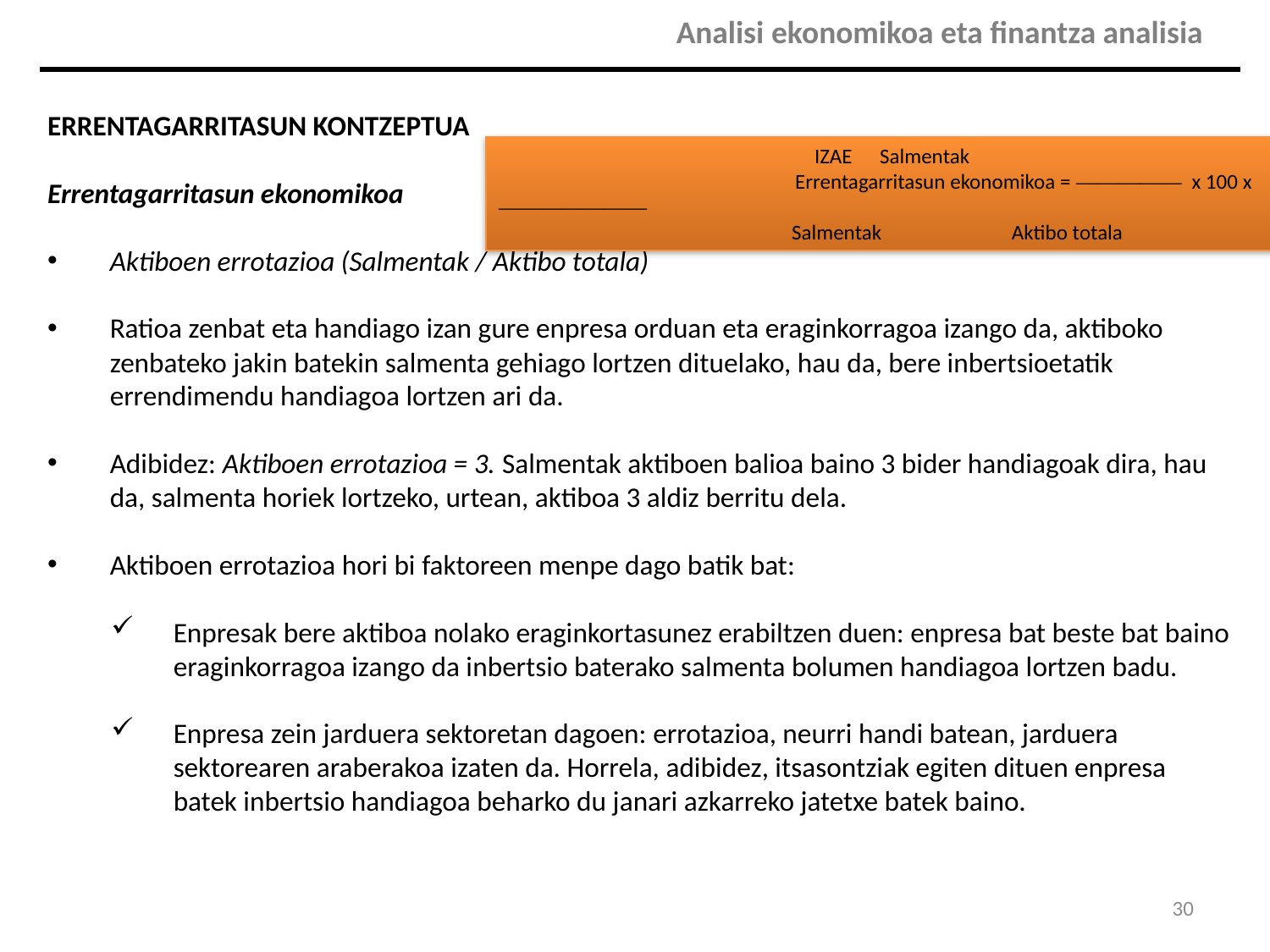

|  | Analisi ekonomikoa eta finantza analisia |
| --- | --- |
ERRENTAGARRITASUN KONTZEPTUA

Errentagarritasun ekonomikoa

Aktiboen errotazioa (Salmentak / Aktibo totala)

Ratioa zenbat eta handiago izan gure enpresa orduan eta eraginkorragoa izango da, aktiboko zenbateko jakin batekin salmenta gehiago lortzen dituelako, hau da, bere inbertsioetatik errendimendu handiagoa lortzen ari da.

Adibidez: Aktiboen errotazioa = 3. Salmentak aktiboen balioa baino 3 bider handiagoak dira, hau da, salmenta horiek lortzeko, urtean, aktiboa 3 aldiz berritu dela.

Aktiboen errotazioa hori bi faktoreen menpe dago batik bat:

Enpresak bere aktiboa nolako eraginkortasunez erabiltzen duen: enpresa bat beste bat baino eraginkorragoa izango da inbertsio baterako salmenta bolumen handiagoa lortzen badu.

Enpresa zein jarduera sektoretan dagoen: errotazioa, neurri handi batean, jarduera sektorearen araberakoa izaten da. Horrela, adibidez, itsasontziak egiten dituen enpresa batek inbertsio handiagoa beharko du janari azkarreko jatetxe batek baino.
    IZAE	Salmentak
Errentagarritasun ekonomikoa = —————  x 100 x ———————
                                                      Salmentak	 Aktibo totala
30